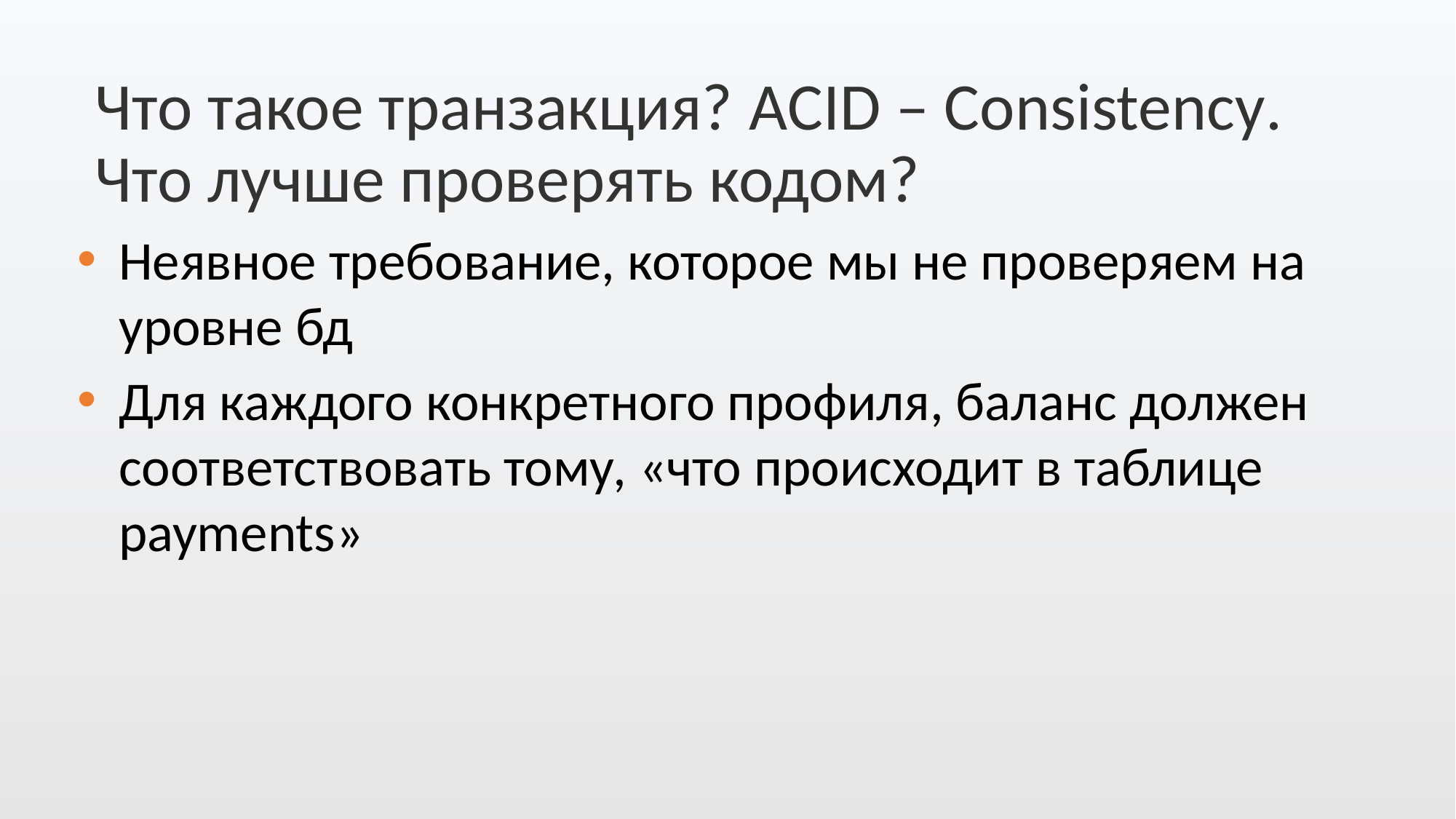

Что такое транзакция? ACID – Consistency.
Что лучше проверять кодом?
Неявное требование, которое мы не проверяем на уровне бд
Для каждого конкретного профиля, баланс должен соответствовать тому, «что происходит в таблице payments»